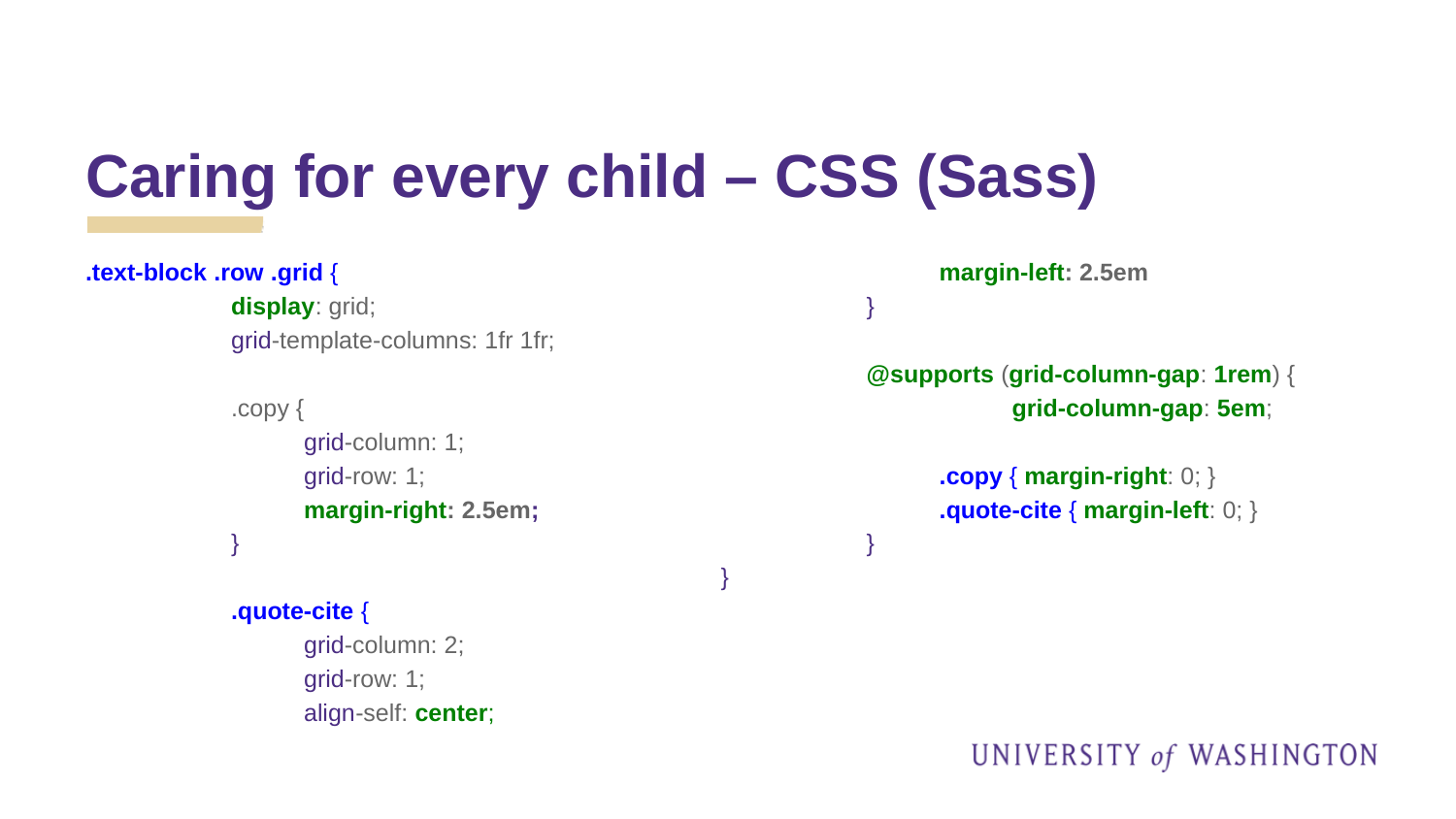

# Caring for every child – CSS (Sass)
.text-block .row .grid {
	display: grid;
	grid-template-columns: 1fr 1fr;

	.copy {
	grid-column: 1;
	grid-row: 1;
	margin-right: 2.5em;
	}

	.quote-cite {
	grid-column: 2;
	grid-row: 1;
	align-self: center;
	margin-left: 2.5em
	}

	@supports (grid-column-gap: 1rem) {
		grid-column-gap: 5em;

	.copy { margin-right: 0; }
	.quote-cite { margin-left: 0; }
	}
}